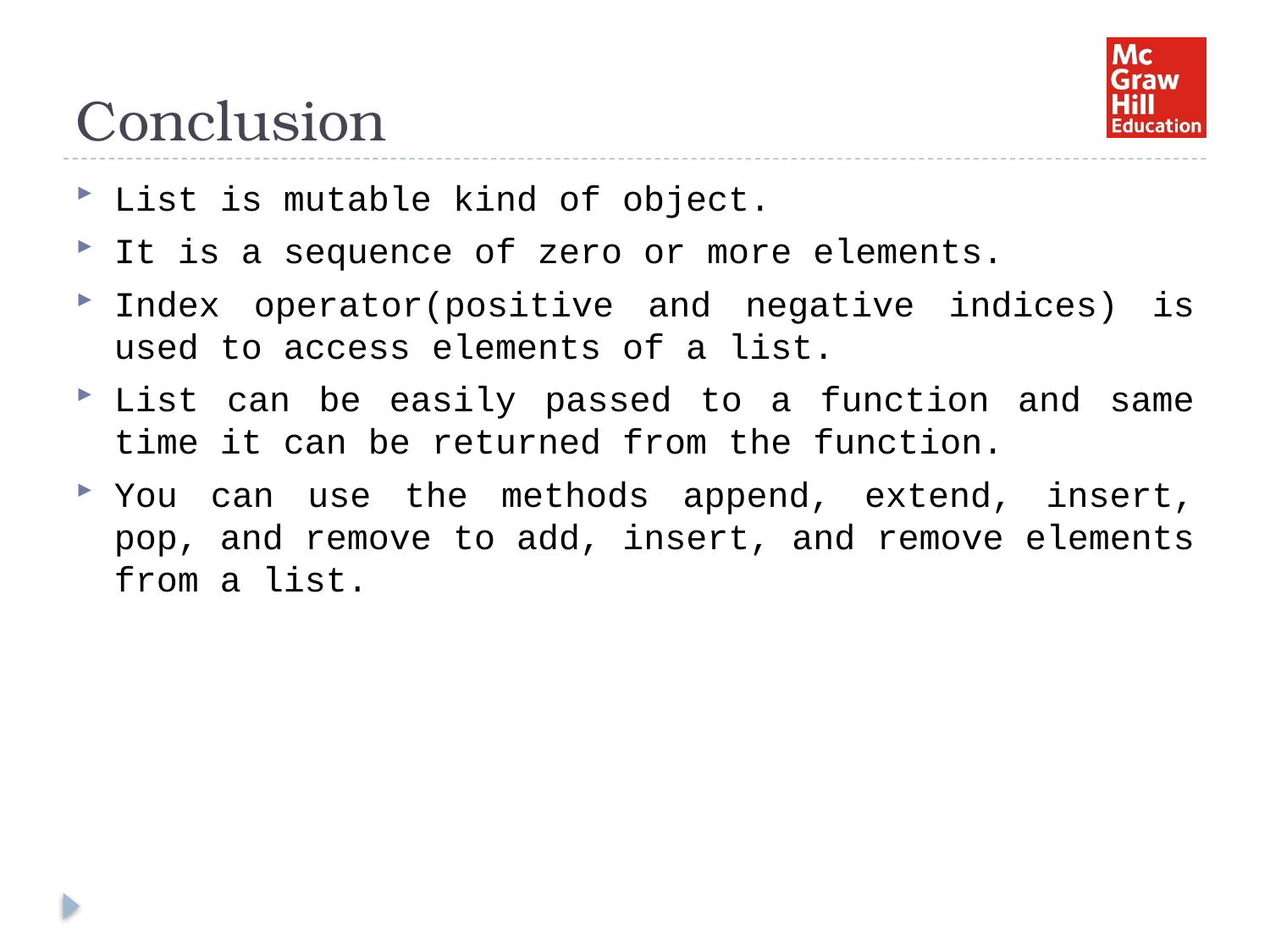

# Conclusion
List is mutable kind of object.
It is a sequence of zero or more elements.
Index operator(positive and negative indices) is used to access elements of a list.
List can be easily passed to a function and same time it can be returned from the function.
You can use the methods append, extend, insert, pop, and remove to add, insert, and remove elements from a list.